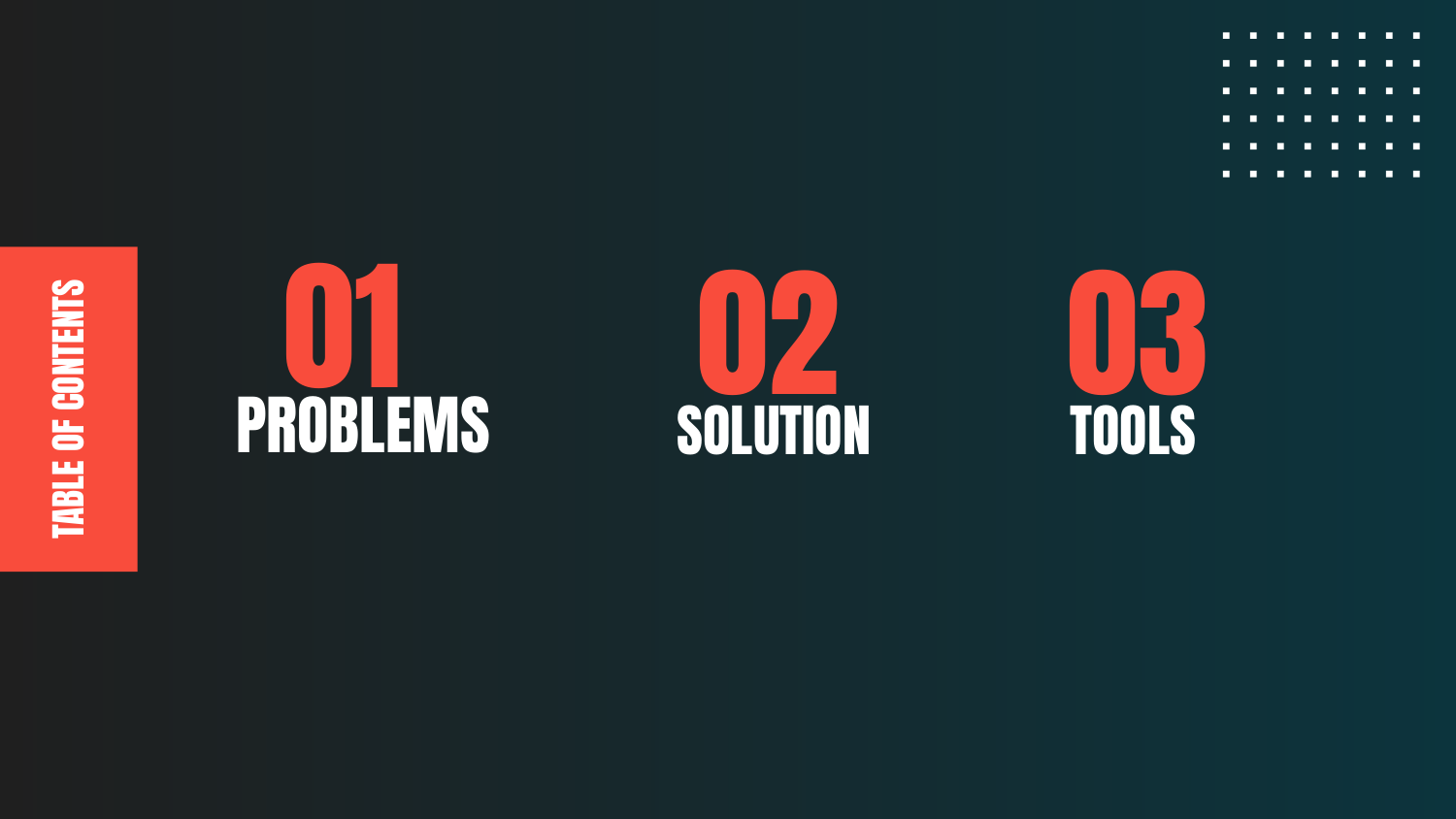

# 01
03
02
TABLE OF CONTENTS
PROBLEMS
SOLUTION
TOOLS